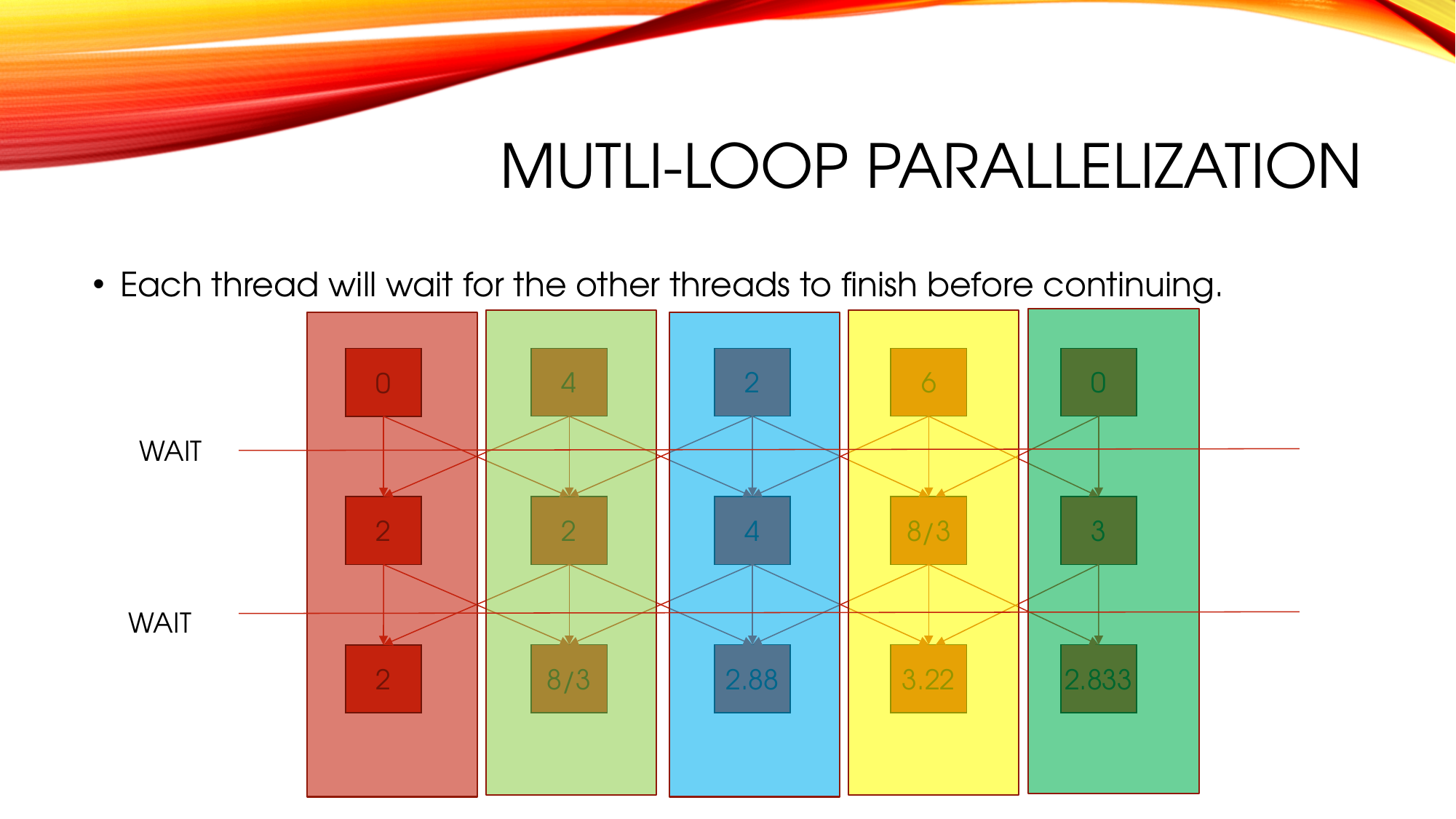

# MUTLI-LOOP PARALLELIZATION
Each thread will wait for the other threads to finish before continuing.

4
2
6
0
0
WAIT
2
4
8/3
3
2
WAIT
8/3
2.88
3.22
2.833
2